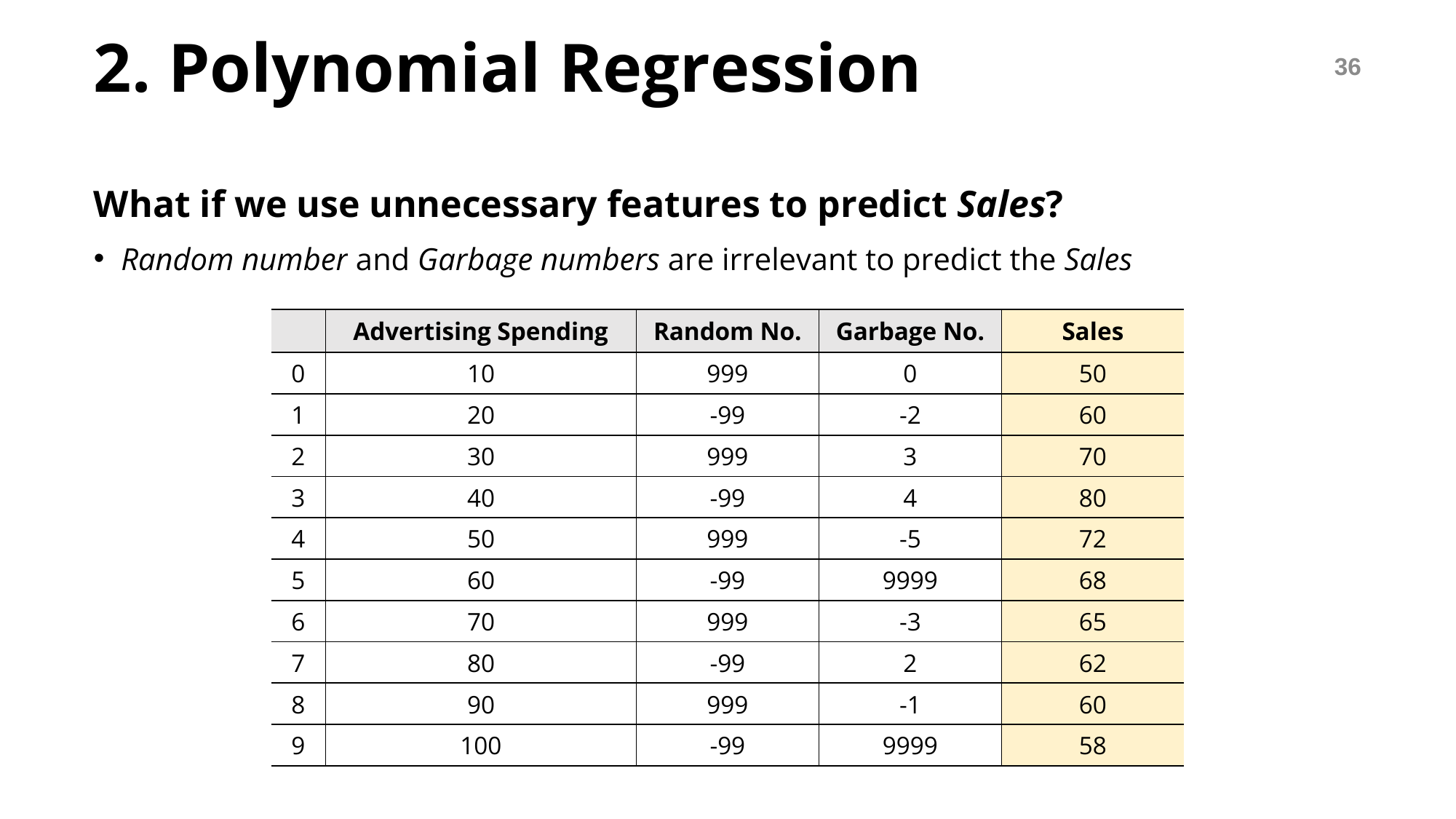

# 2. Polynomial Regression
36
What if we use unnecessary features to predict Sales?
Random number and Garbage numbers are irrelevant to predict the Sales
|  | Advertising Spending | Random No. | Garbage No. | Sales |
| --- | --- | --- | --- | --- |
| 0 | 10 | 999 | 0 | 50 |
| 1 | 20 | -99 | -2 | 60 |
| 2 | 30 | 999 | 3 | 70 |
| 3 | 40 | -99 | 4 | 80 |
| 4 | 50 | 999 | -5 | 72 |
| 5 | 60 | -99 | 9999 | 68 |
| 6 | 70 | 999 | -3 | 65 |
| 7 | 80 | -99 | 2 | 62 |
| 8 | 90 | 999 | -1 | 60 |
| 9 | 100 | -99 | 9999 | 58 |